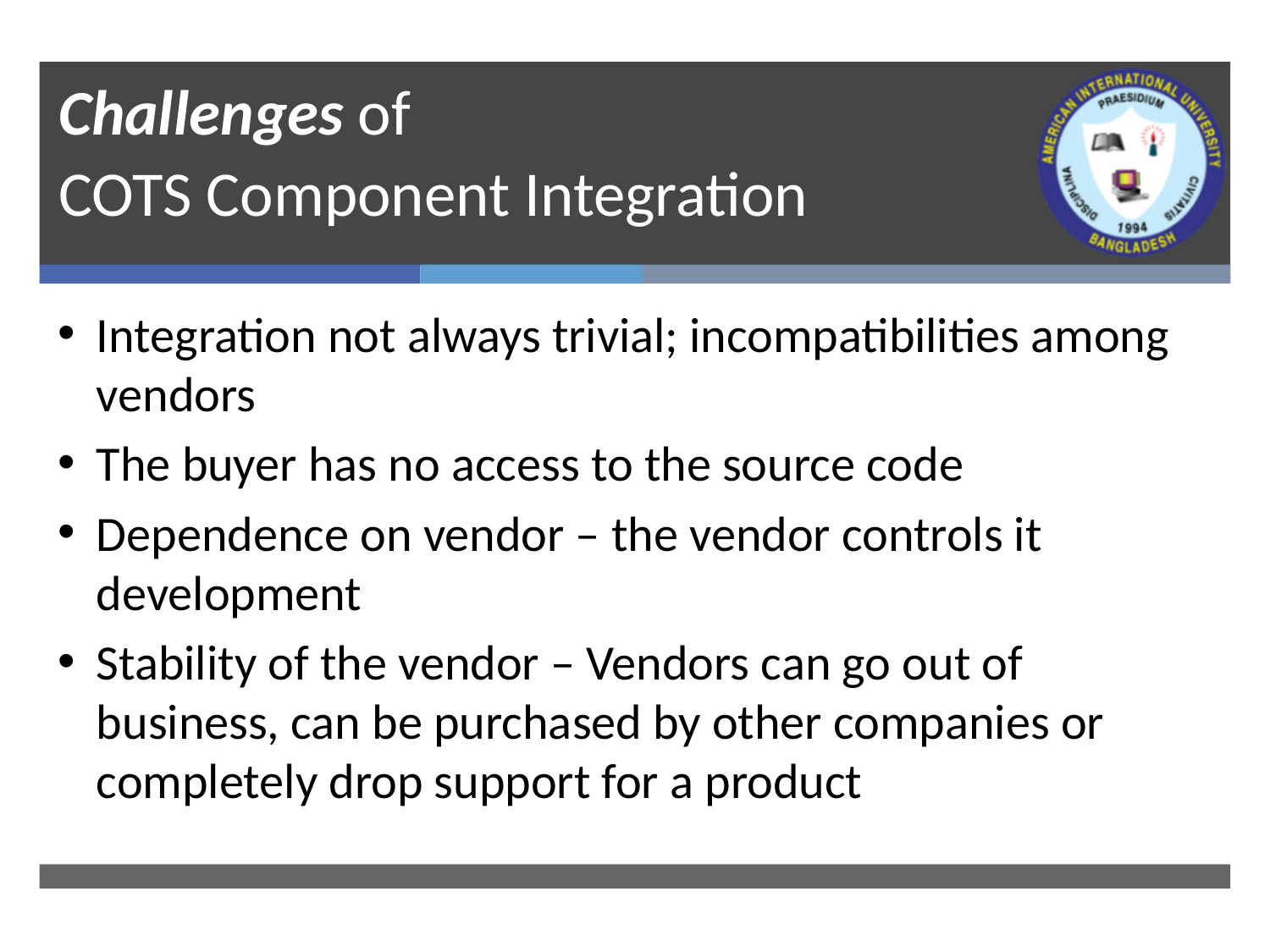

# Challenges of COTS Component Integration
Integration not always trivial; incompatibilities among vendors
The buyer has no access to the source code
Dependence on vendor – the vendor controls it development
Stability of the vendor – Vendors can go out of business, can be purchased by other companies or completely drop support for a product